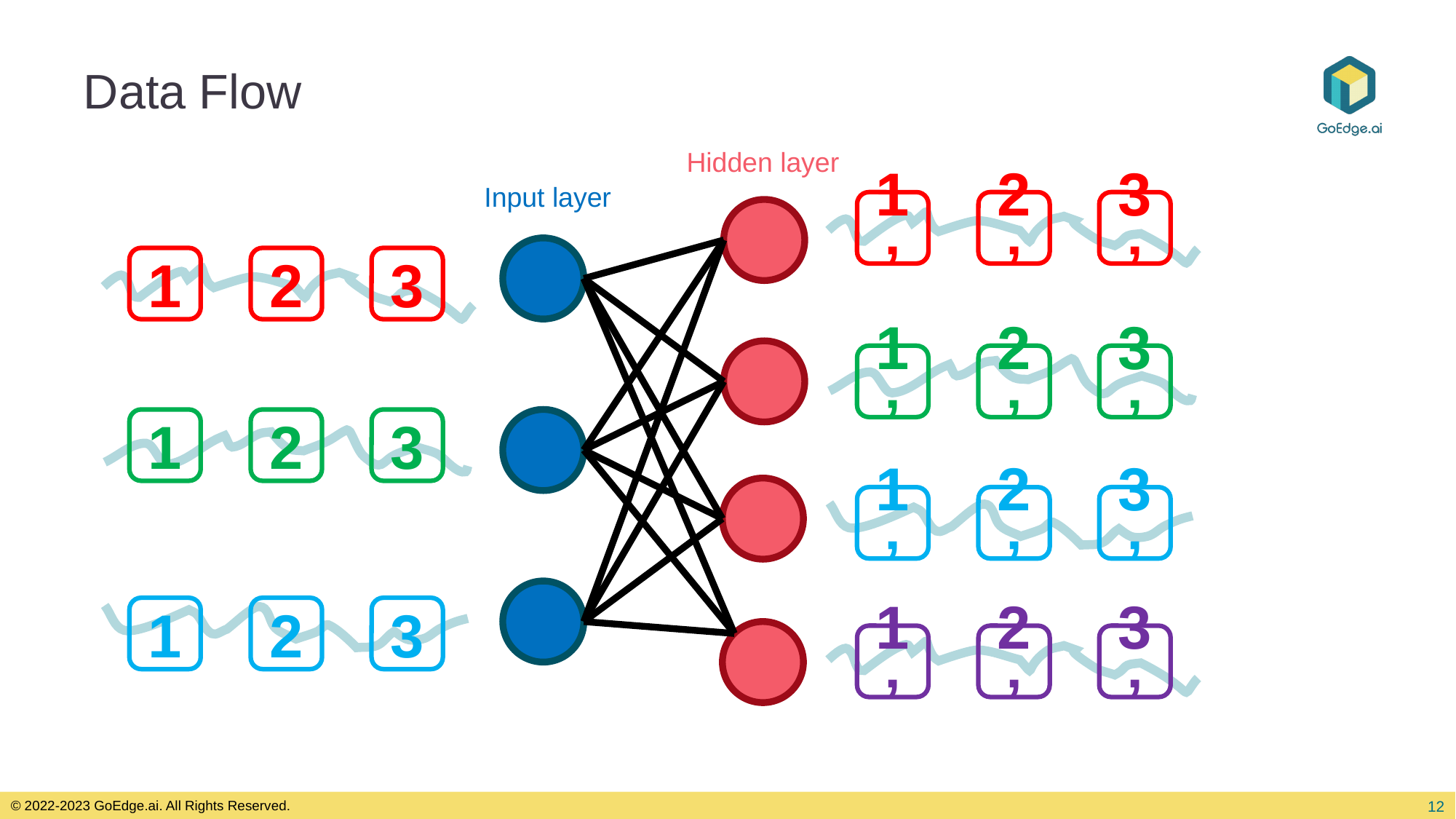

# Data Flow
Hidden layer
Input layer
1’
2’
3’

1
2
3

1’
2’
3’

1
2
3

1’
2’
3’

1
2
3

1’
2’
3’

12